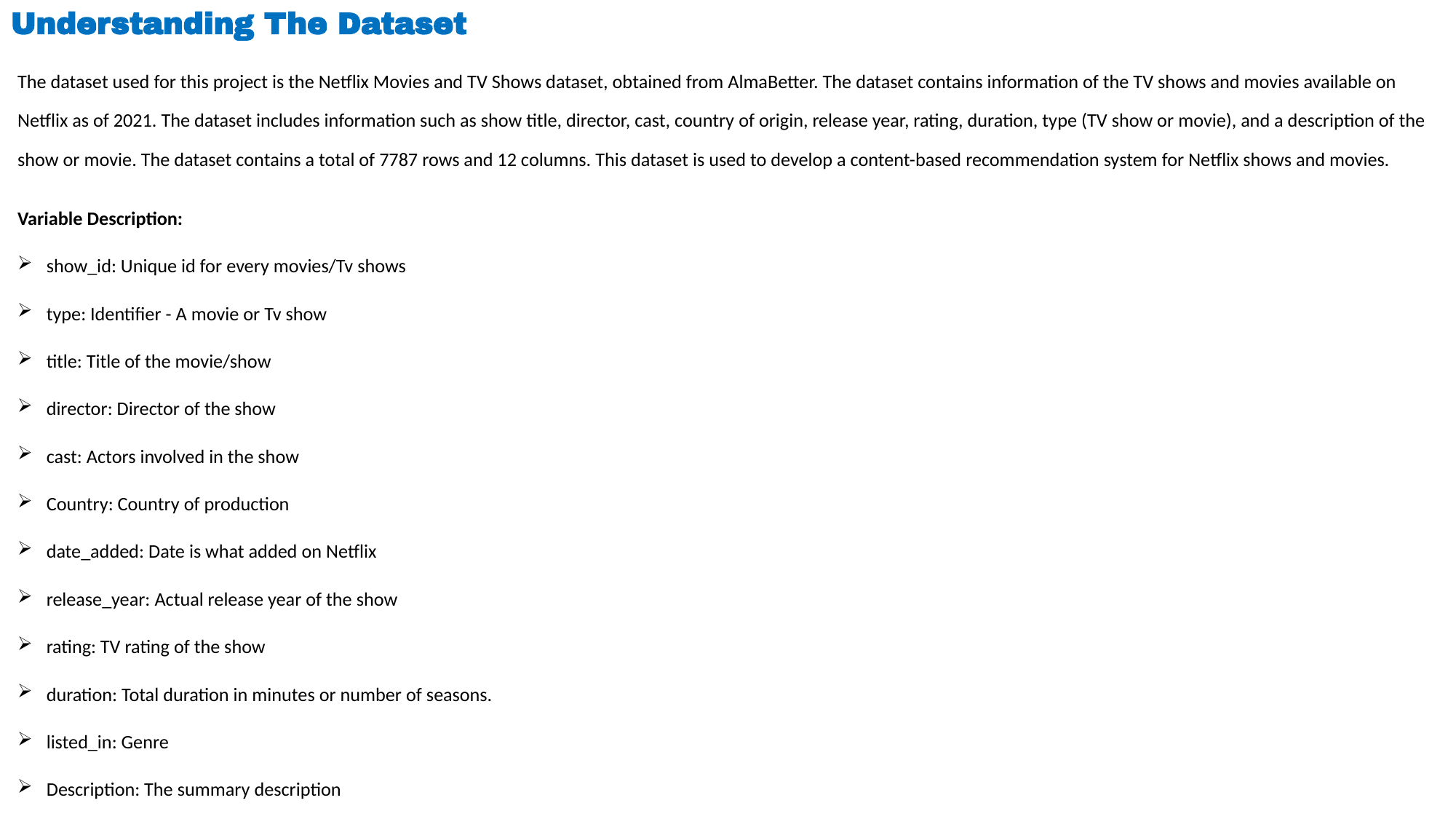

# Understanding The Dataset
The dataset used for this project is the Netflix Movies and TV Shows dataset, obtained from AlmaBetter. The dataset contains information of the TV shows and movies available on Netflix as of 2021. The dataset includes information such as show title, director, cast, country of origin, release year, rating, duration, type (TV show or movie), and a description of the show or movie. The dataset contains a total of 7787 rows and 12 columns. This dataset is used to develop a content-based recommendation system for Netflix shows and movies.
Variable Description:
show_id: Unique id for every movies/Tv shows
type: Identifier - A movie or Tv show
title: Title of the movie/show
director: Director of the show
cast: Actors involved in the show
Country: Country of production
date_added: Date is what added on Netflix
release_year: Actual release year of the show
rating: TV rating of the show
duration: Total duration in minutes or number of seasons.
listed_in: Genre
Description: The summary description